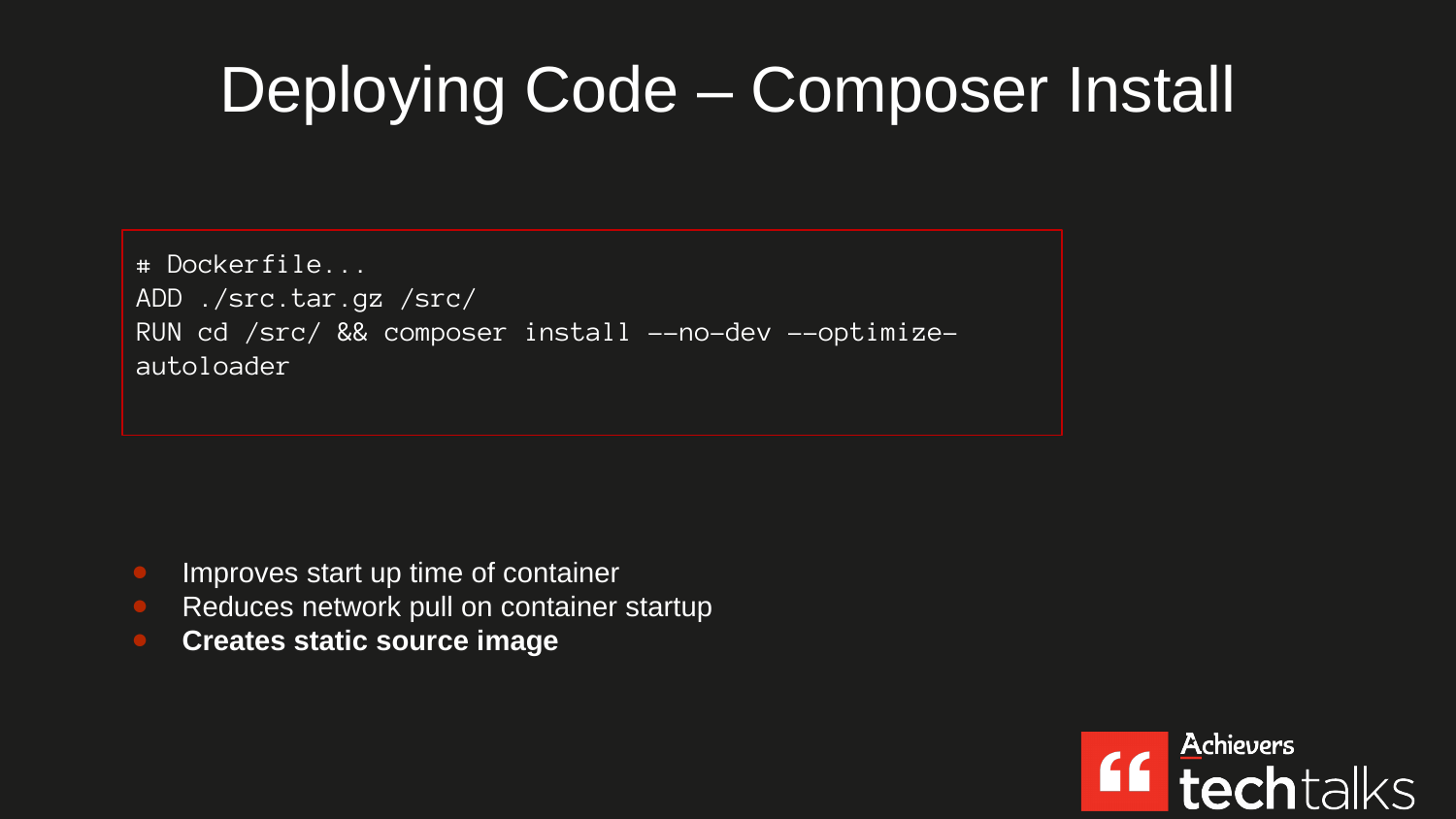

# Deploying Code – Composer Install
# Dockerfile...
ADD ./src.tar.gz /src/
RUN cd /src/ && composer install --no-dev --optimize-autoloader
Improves start up time of container
Reduces network pull on container startup
Creates static source image